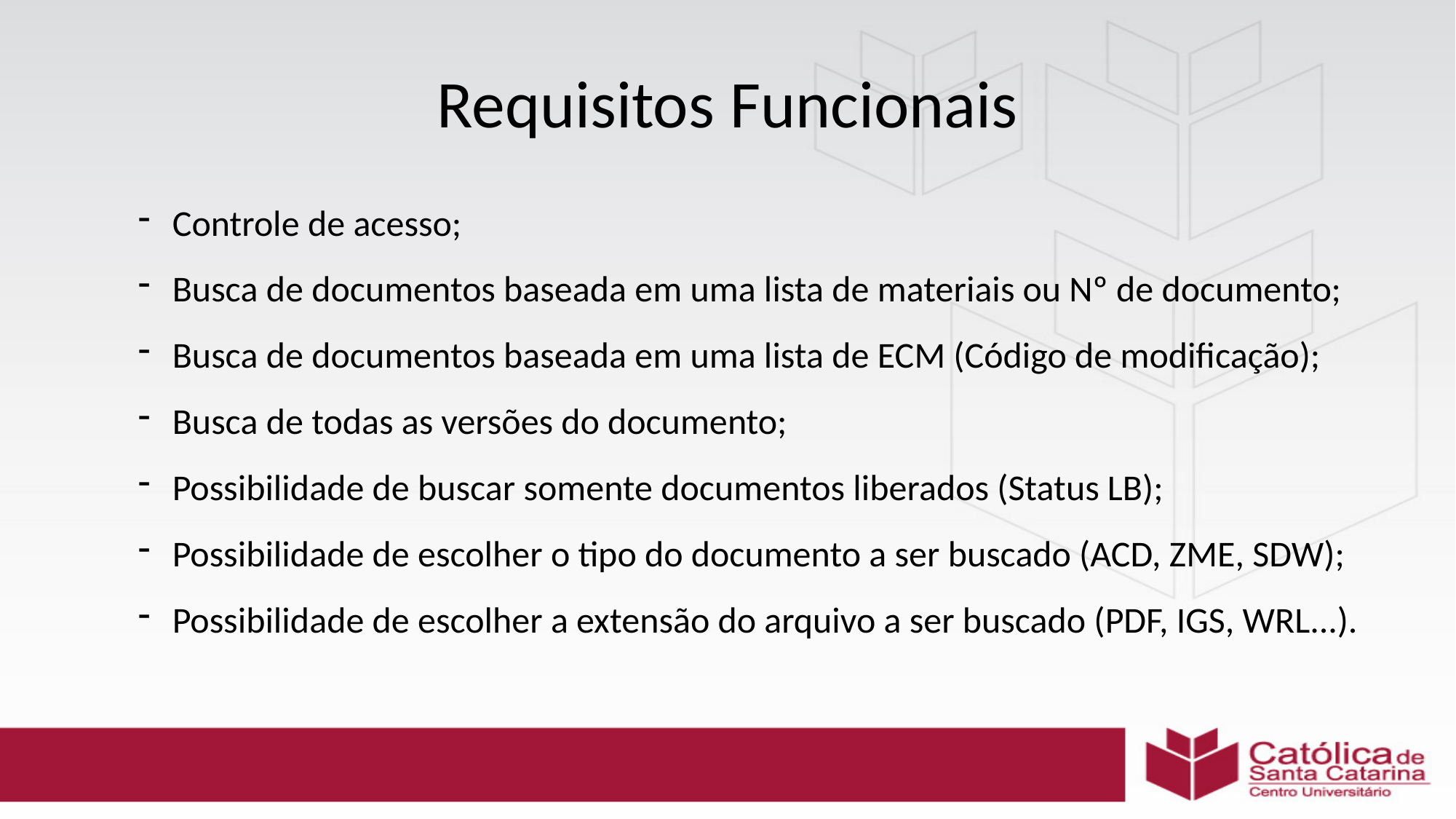

# Requisitos Funcionais
Controle de acesso;
Busca de documentos baseada em uma lista de materiais ou Nº de documento;
Busca de documentos baseada em uma lista de ECM (Código de modificação);
Busca de todas as versões do documento;
Possibilidade de buscar somente documentos liberados (Status LB);
Possibilidade de escolher o tipo do documento a ser buscado (ACD, ZME, SDW);
Possibilidade de escolher a extensão do arquivo a ser buscado (PDF, IGS, WRL...).